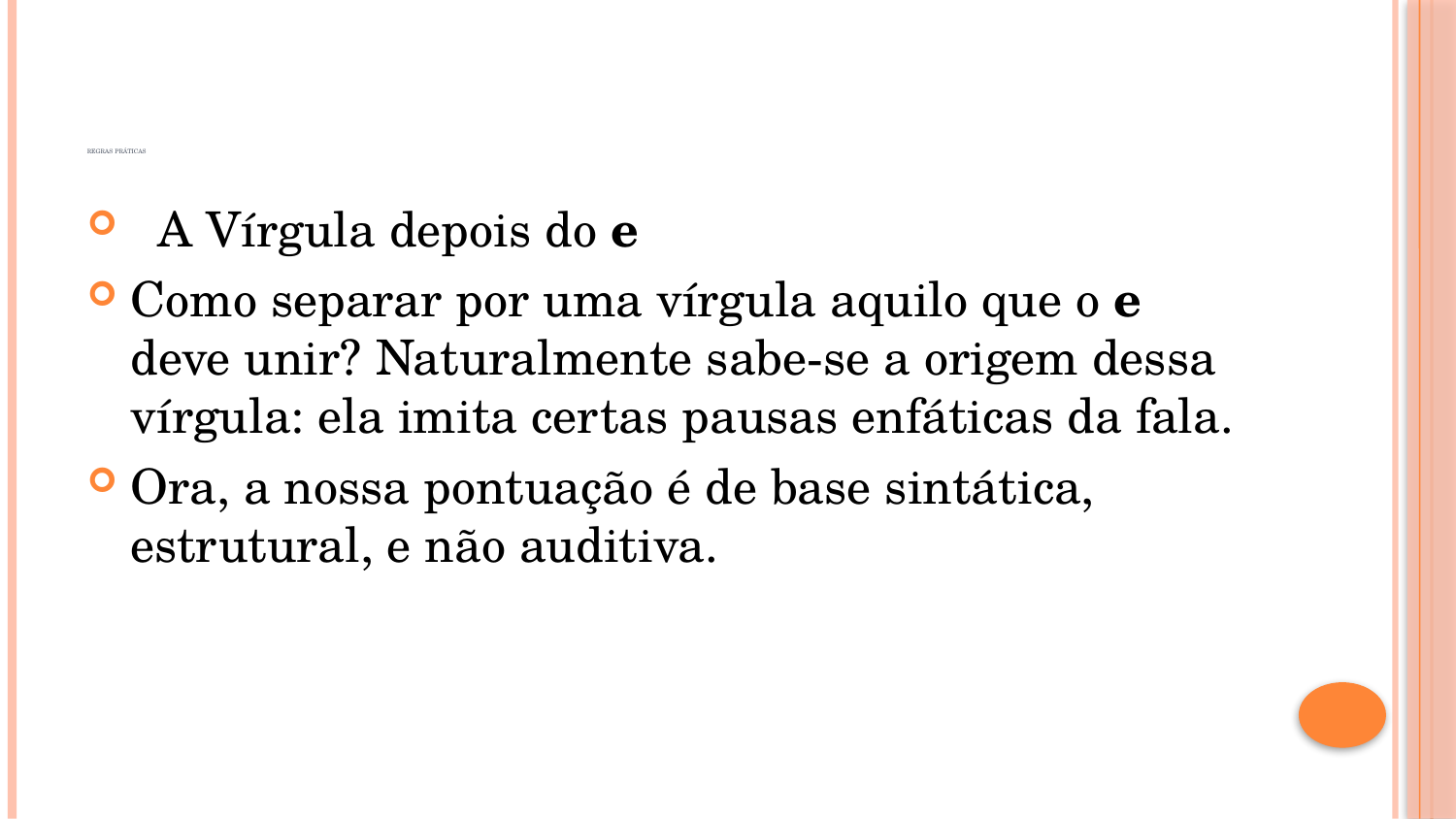

# Regras práticas
  A Vírgula depois do e
Como separar por uma vírgula aquilo que o e deve unir? Naturalmente sabe-se a origem dessa vírgula: ela imita certas pausas enfáticas da fala.
Ora, a nossa pontuação é de base sintática, estrutural, e não auditiva.